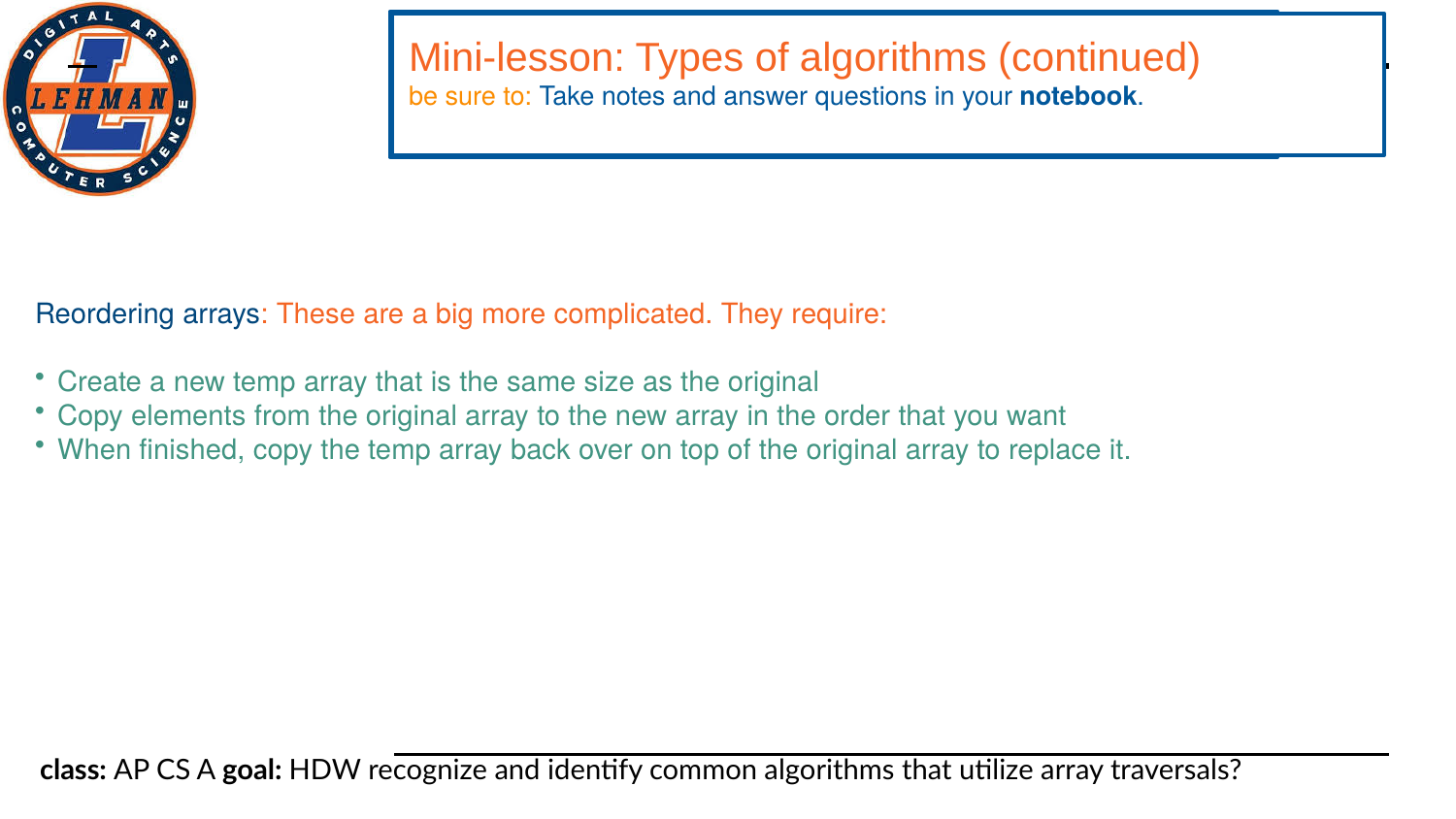

Mini-lesson: Types of algorithms (continued)
be sure to: Take notes and answer questions in your notebook.
Reordering arrays: These are a big more complicated. They require:

Create a new temp array that is the same size as the original
Copy elements from the original array to the new array in the order that you want
When finished, copy the temp array back over on top of the original array to replace it.